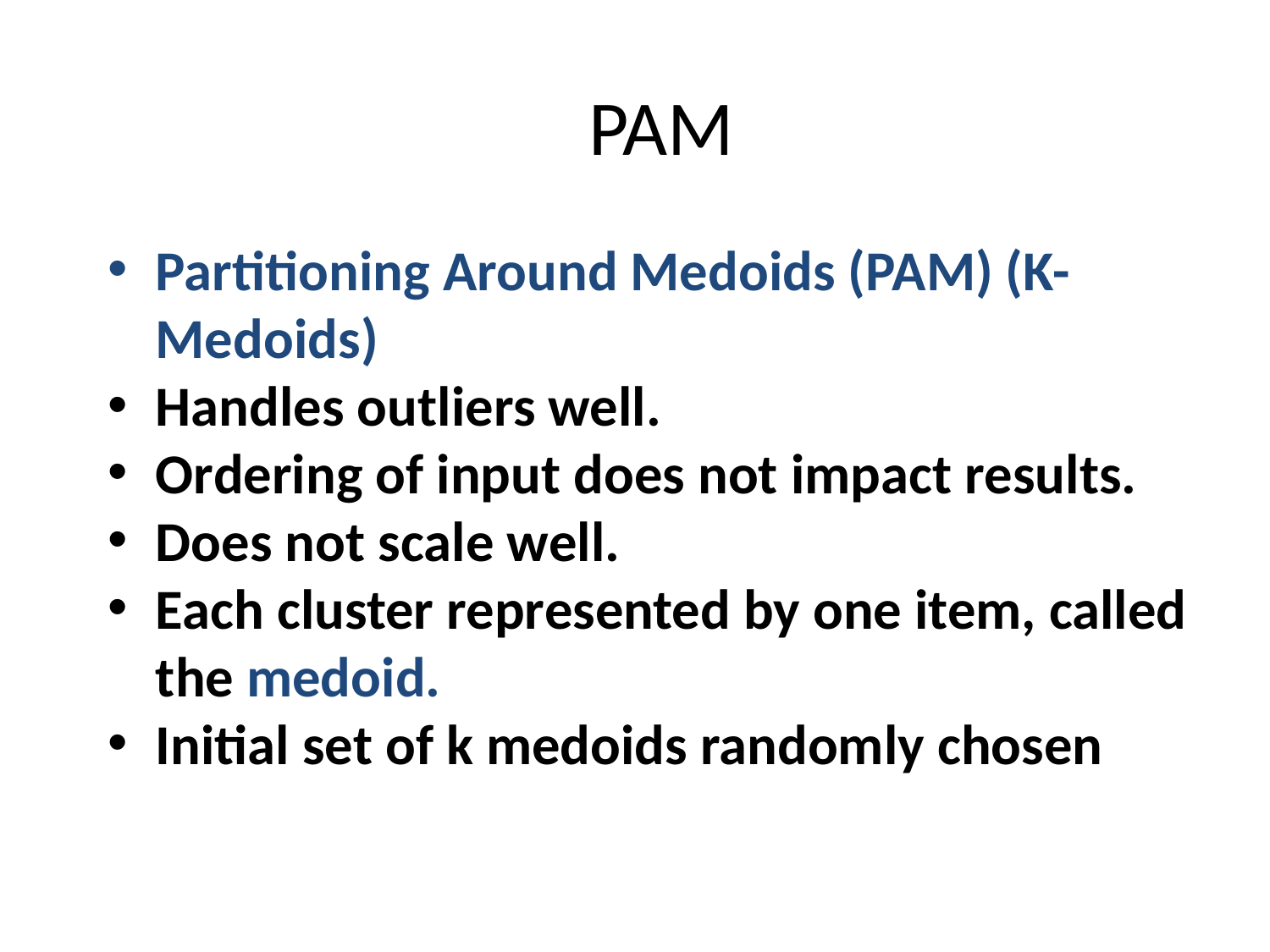

# PAM
Partitioning Around Medoids (PAM) (K-Medoids)
Handles outliers well.
Ordering of input does not impact results.
Does not scale well.
Each cluster represented by one item, called the medoid.
Initial set of k medoids randomly chosen